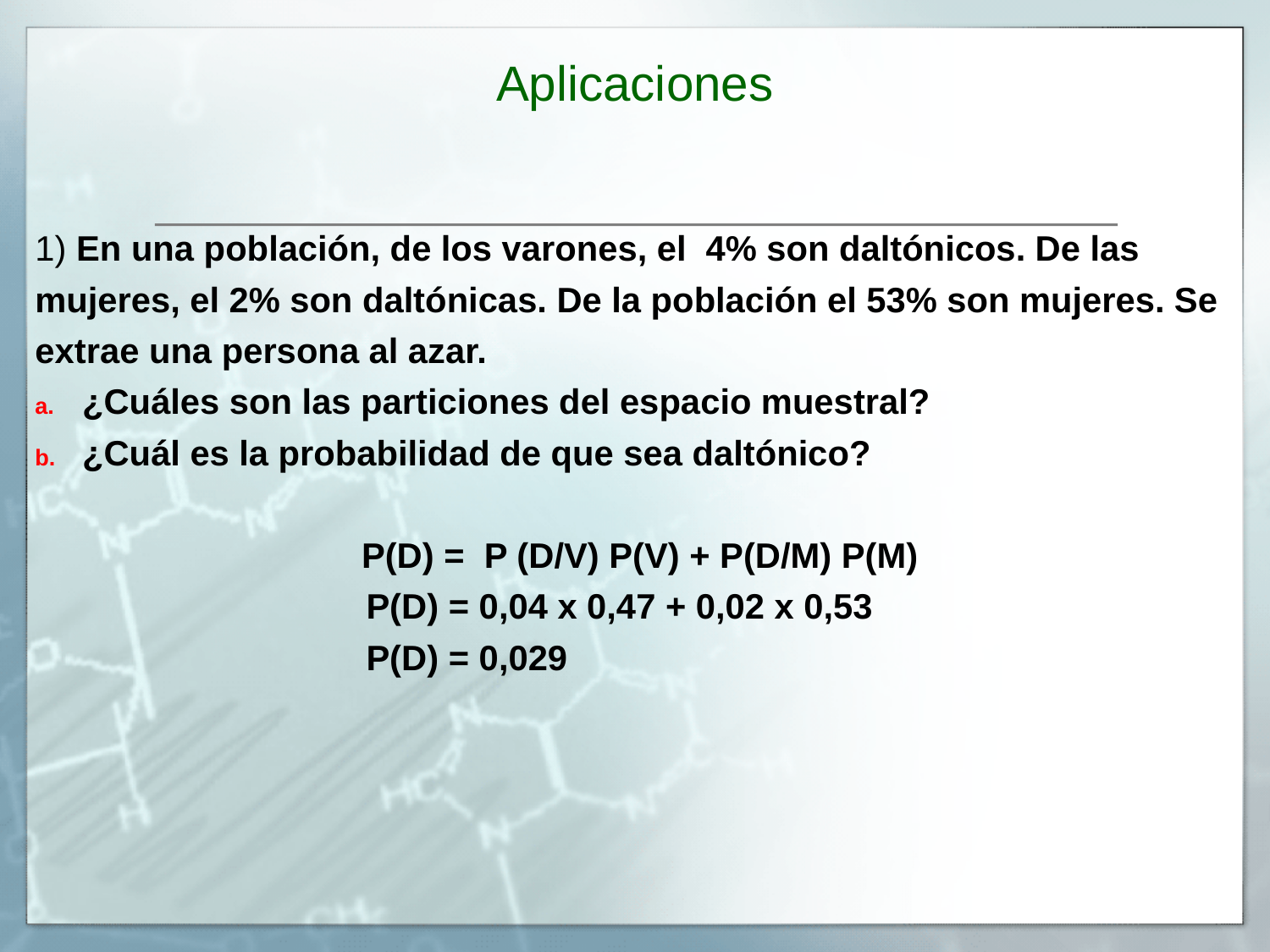

Aplicaciones
1) En una población, de los varones, el  4% son daltónicos. De las
mujeres, el 2% son daltónicas. De la población el 53% son mujeres. Se
extrae una persona al azar.
¿Cuáles son las particiones del espacio muestral?
¿Cuál es la probabilidad de que sea daltónico?

P(D) =  P (D/V) P(V) + P(D/M) P(M)
                                  P(D) = 0,04 x 0,47 + 0,02 x 0,53
                                  P(D) = 0,029